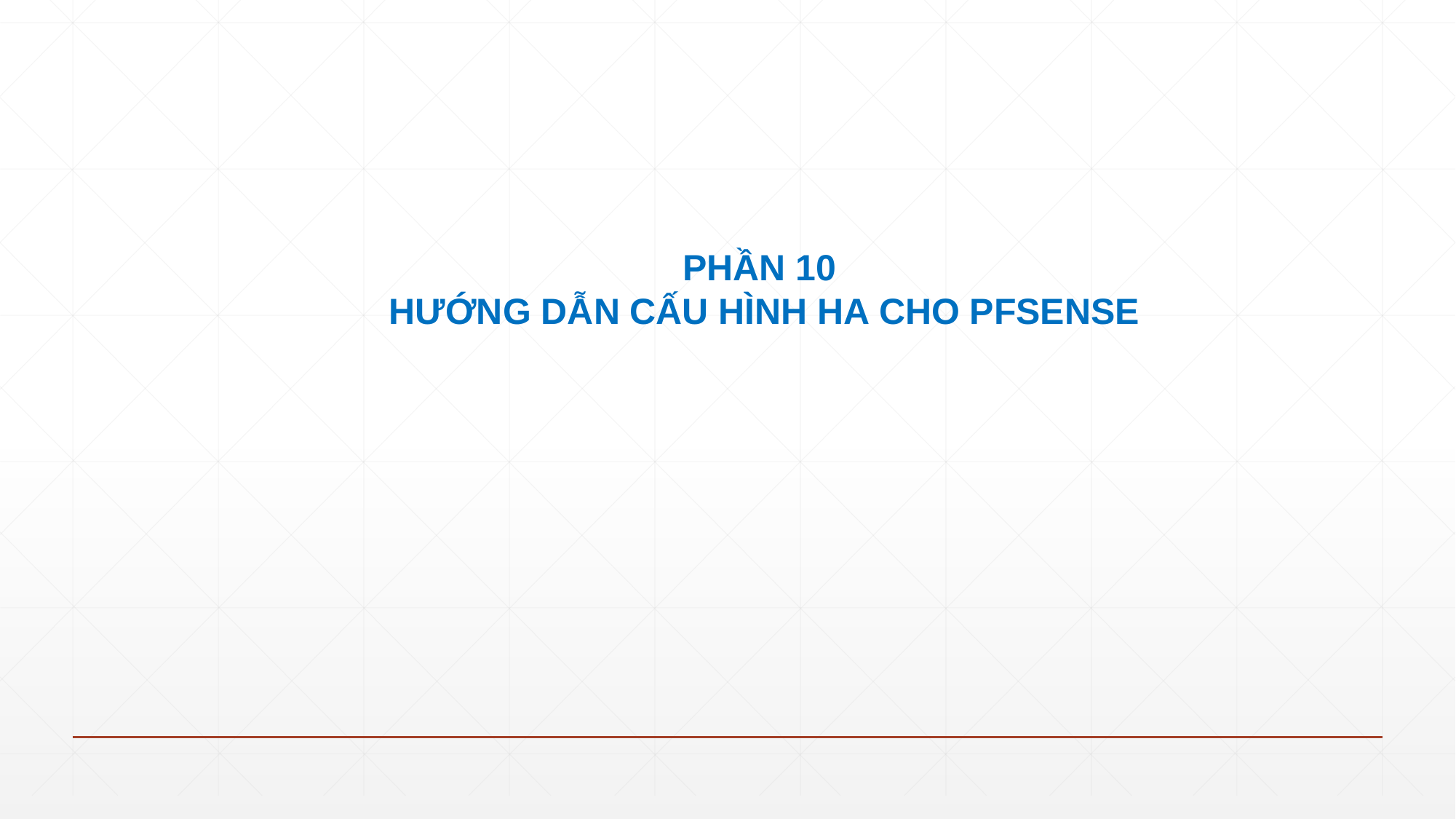

PHẦN 10
HƯỚNG DẪN CẤU HÌNH HA CHO PFSENSE